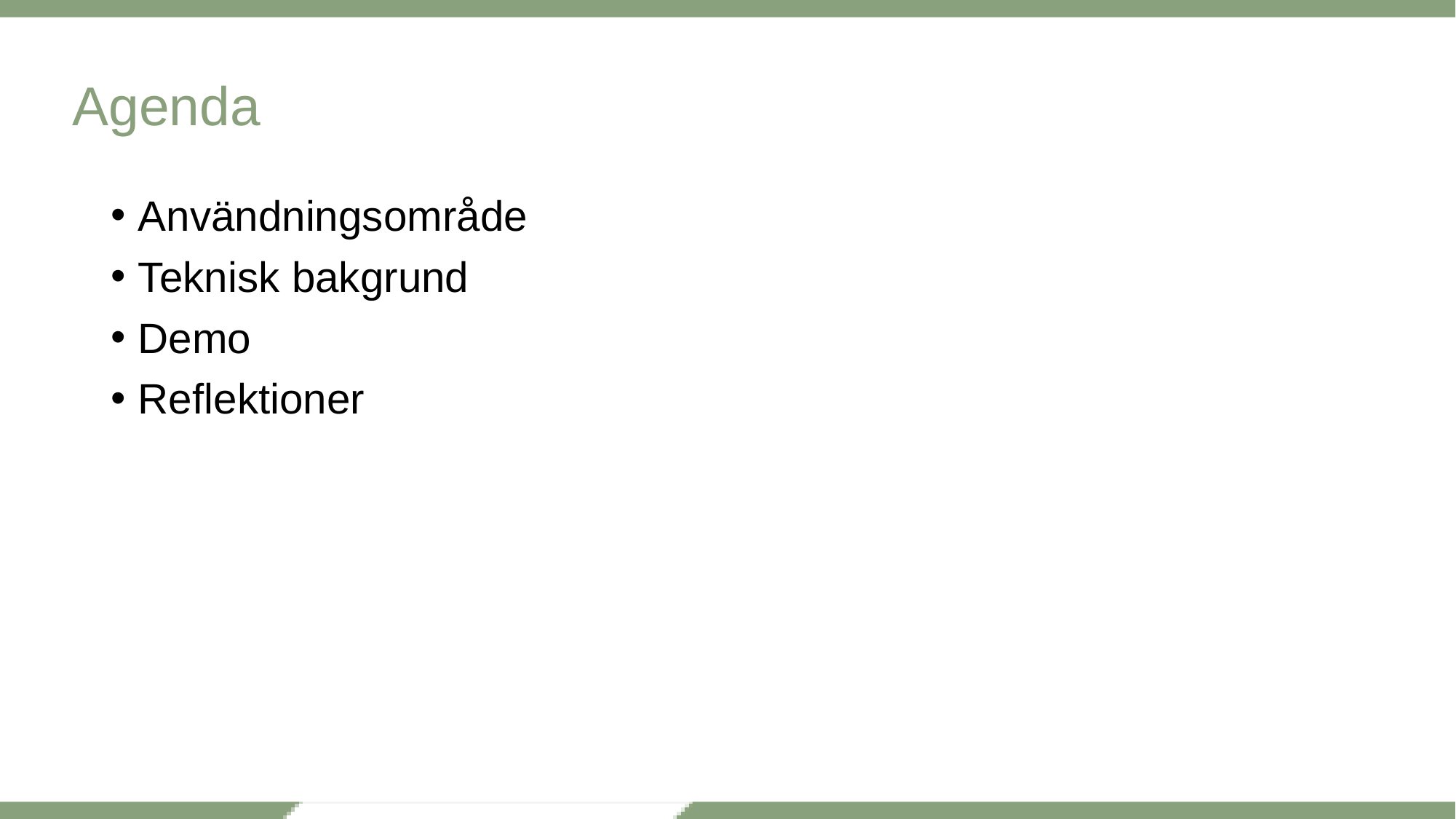

# Agenda
Användningsområde
Teknisk bakgrund
Demo
Reflektioner